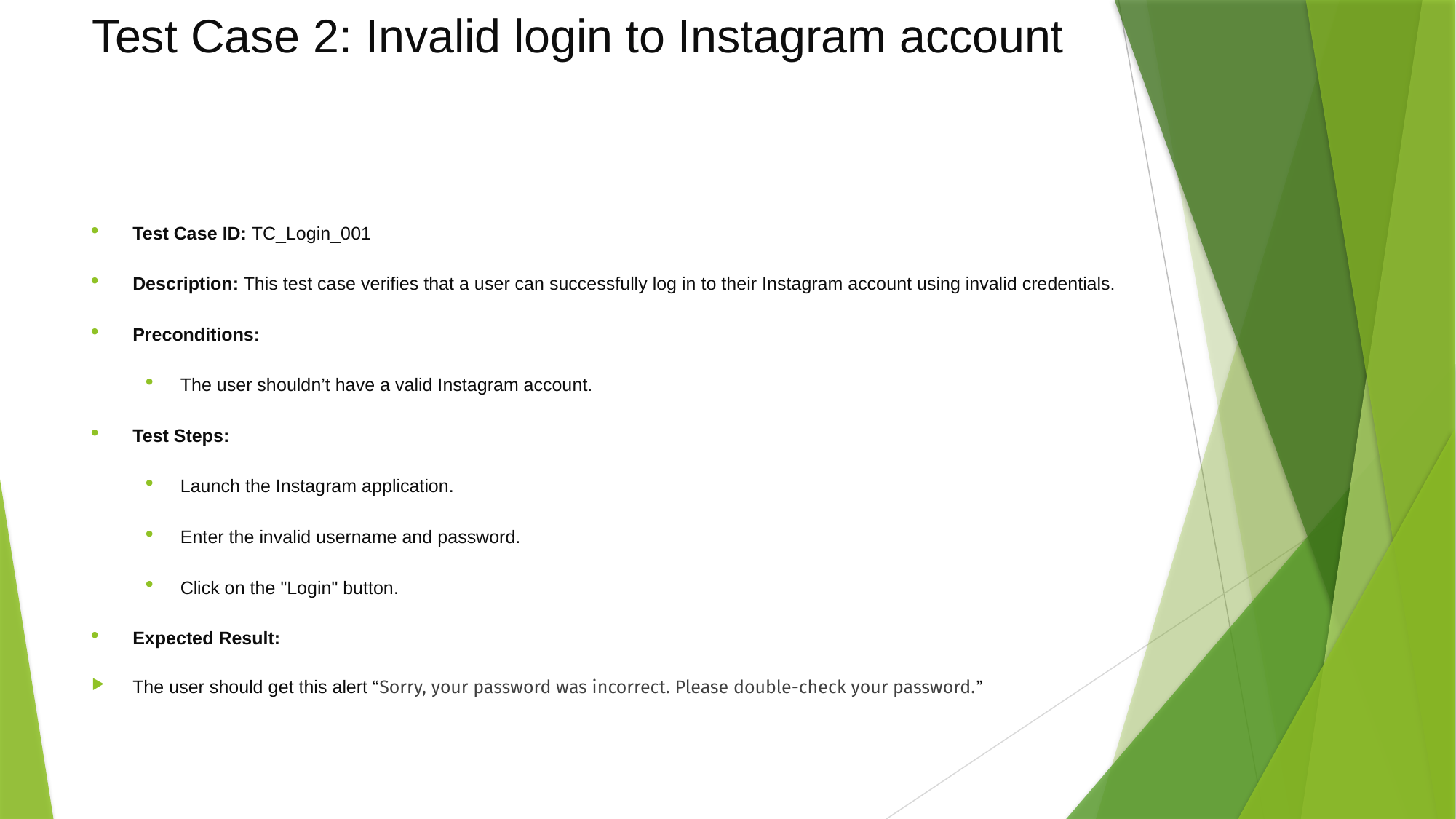

# Test Case 2: Invalid login to Instagram account

Test Case ID: TC_Login_001
Description: This test case verifies that a user can successfully log in to their Instagram account using invalid credentials.
Preconditions:
The user shouldn’t have a valid Instagram account.
Test Steps:
Launch the Instagram application.
Enter the invalid username and password.
Click on the "Login" button.
Expected Result:
The user should get this alert “Sorry, your password was incorrect. Please double-check your password.”